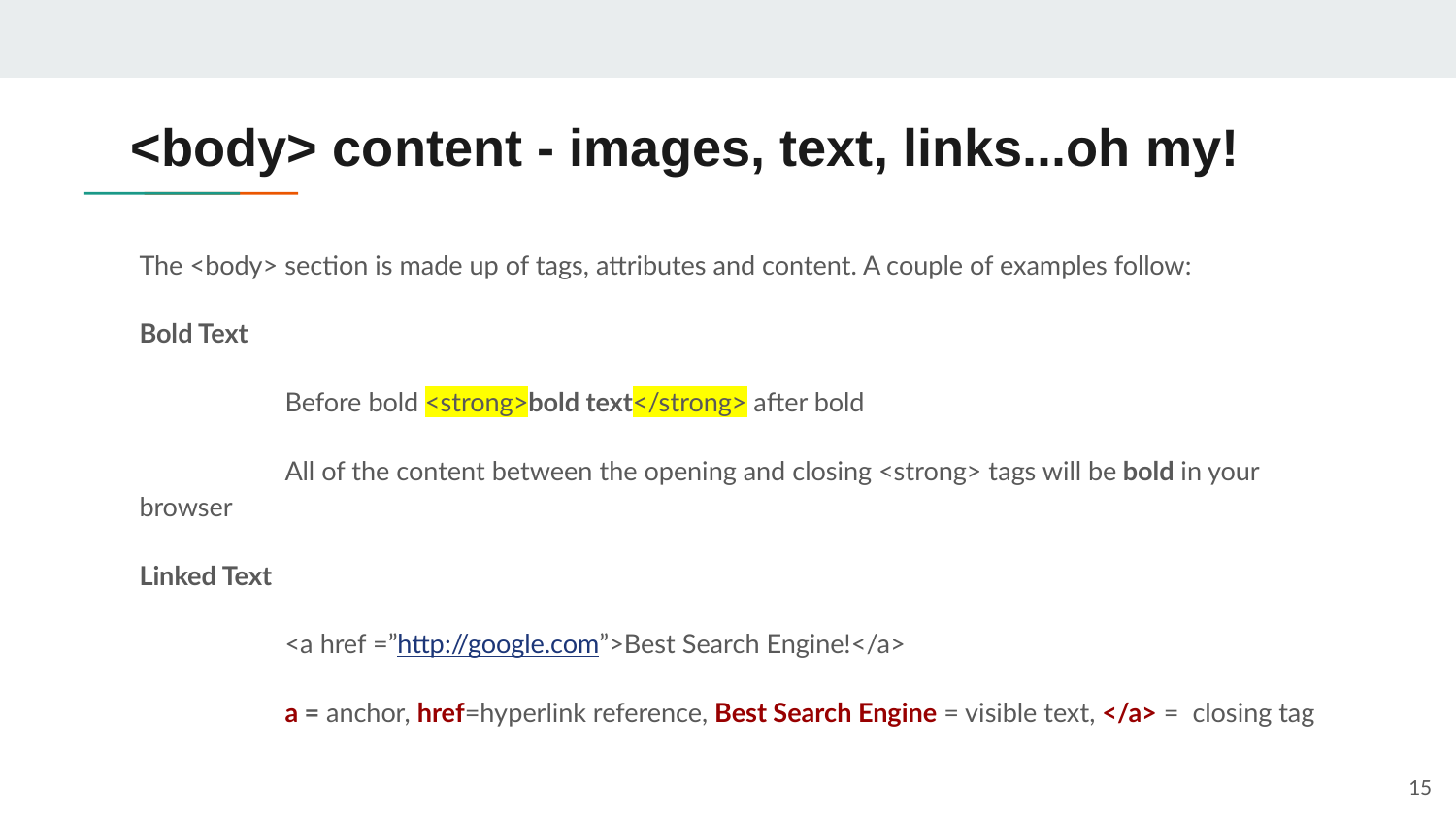

# <body> content - images, text, links...oh my!
The <body> section is made up of tags, attributes and content. A couple of examples follow:
Bold Text
	Before bold <strong>bold text</strong> after bold
	All of the content between the opening and closing <strong> tags will be bold in your browser
Linked Text
	<a href =”http://google.com”>Best Search Engine!</a>
	a = anchor, href=hyperlink reference, Best Search Engine = visible text, </a> =  closing tag
15